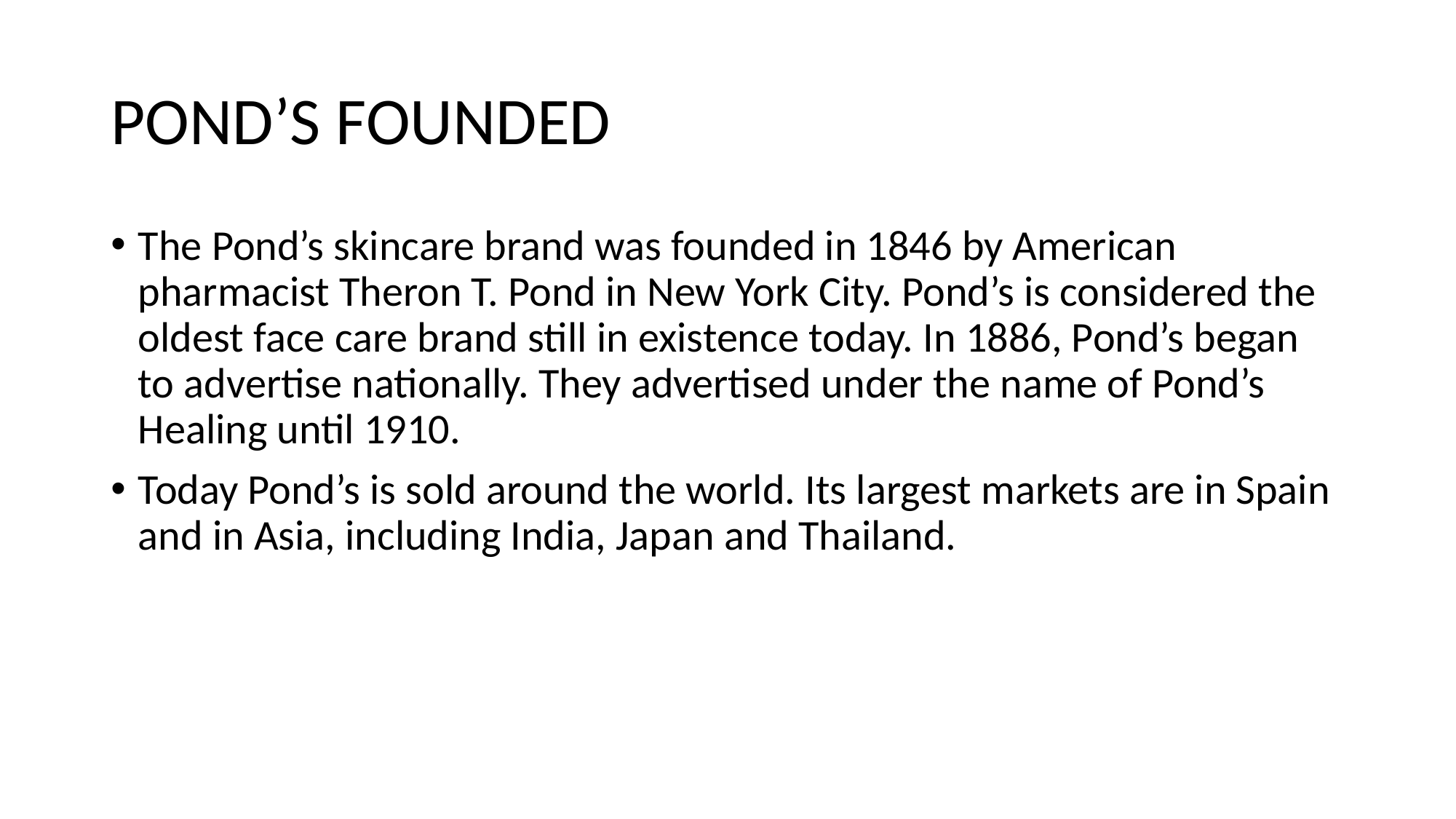

# POND’S FOUNDED
The Pond’s skincare brand was founded in 1846 by American pharmacist Theron T. Pond in New York City. Pond’s is considered the oldest face care brand still in existence today. In 1886, Pond’s began to advertise nationally. They advertised under the name of Pond’s Healing until 1910.
Today Pond’s is sold around the world. Its largest markets are in Spain and in Asia, including India, Japan and Thailand.